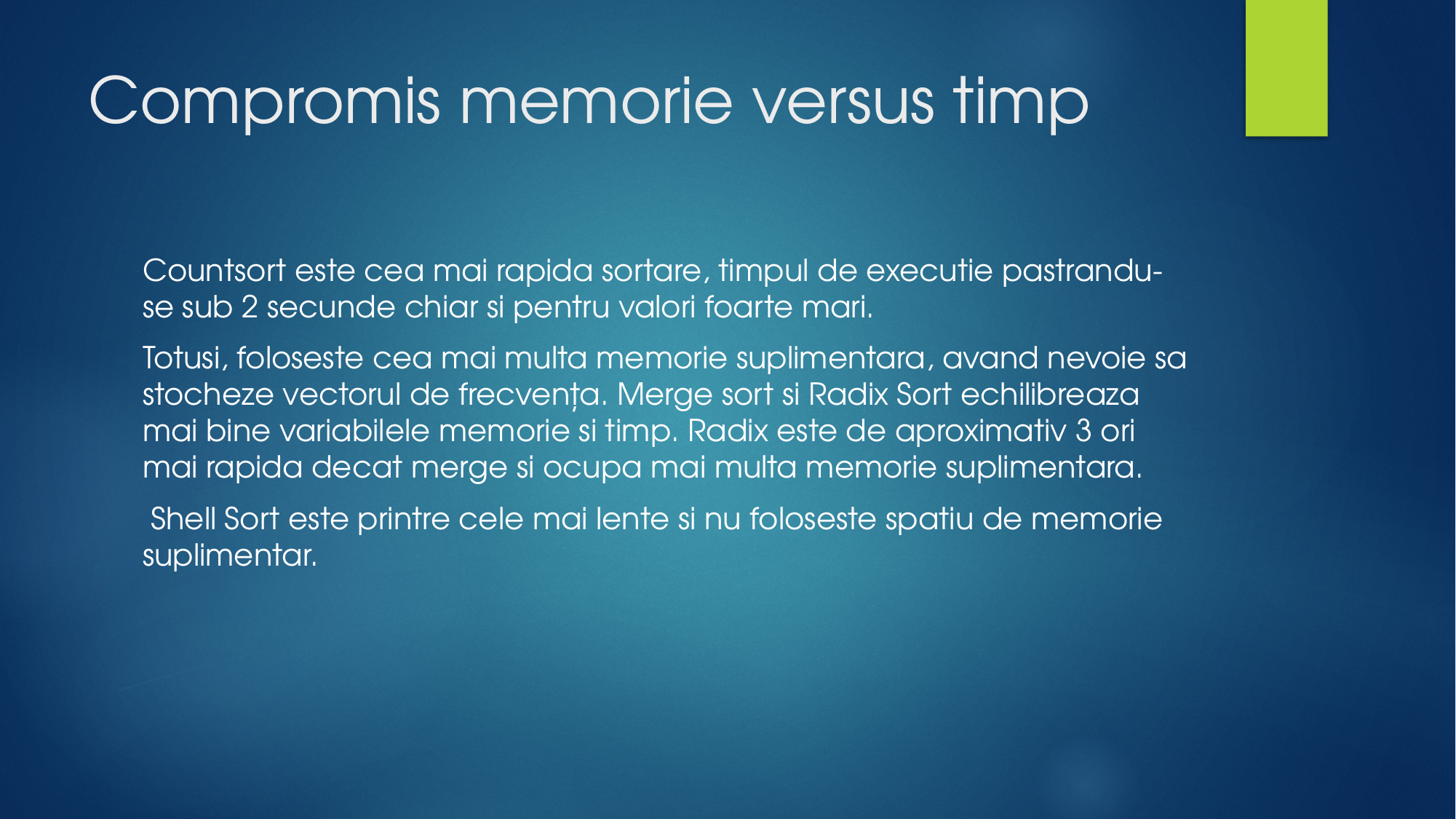

# Compromis memorie versus timp
Countsort este cea mai rapida sortare, timpul de executie pastrandu-se sub 2 secunde chiar si pentru valori foarte mari.
Totusi, foloseste cea mai multa memorie suplimentara, avand nevoie sa stocheze vectorul de frecvența. Merge sort si Radix Sort echilibreaza mai bine variabilele memorie si timp. Radix este de aproximativ 3 ori mai rapida decat merge si ocupa mai multa memorie suplimentara.
 Shell Sort este printre cele mai lente si nu foloseste spatiu de memorie suplimentar.